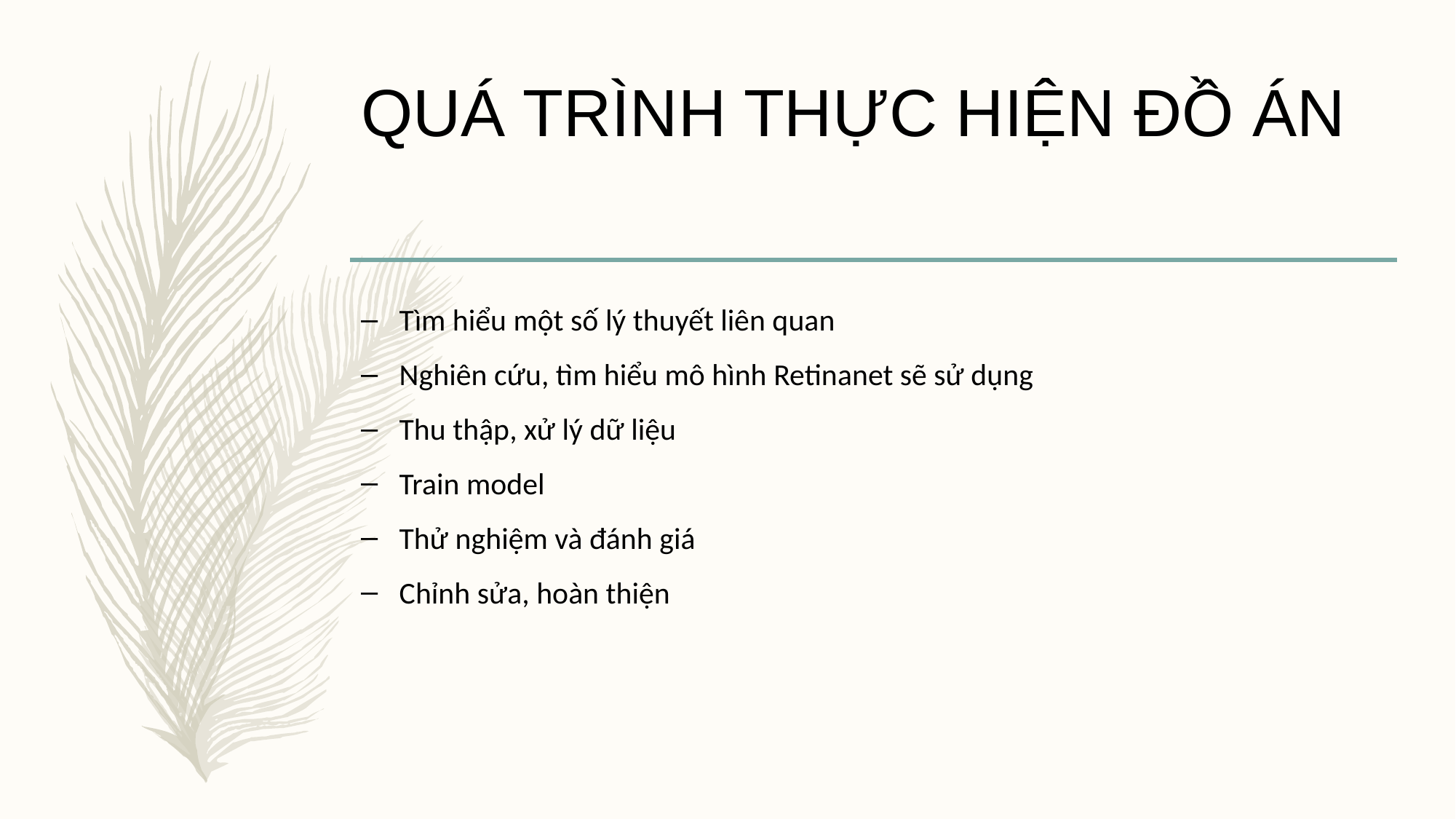

# QUÁ TRÌNH THỰC HIỆN ĐỒ ÁN
Tìm hiểu một số lý thuyết liên quan
Nghiên cứu, tìm hiểu mô hình Retinanet sẽ sử dụng
Thu thập, xử lý dữ liệu
Train model
Thử nghiệm và đánh giá
Chỉnh sửa, hoàn thiện